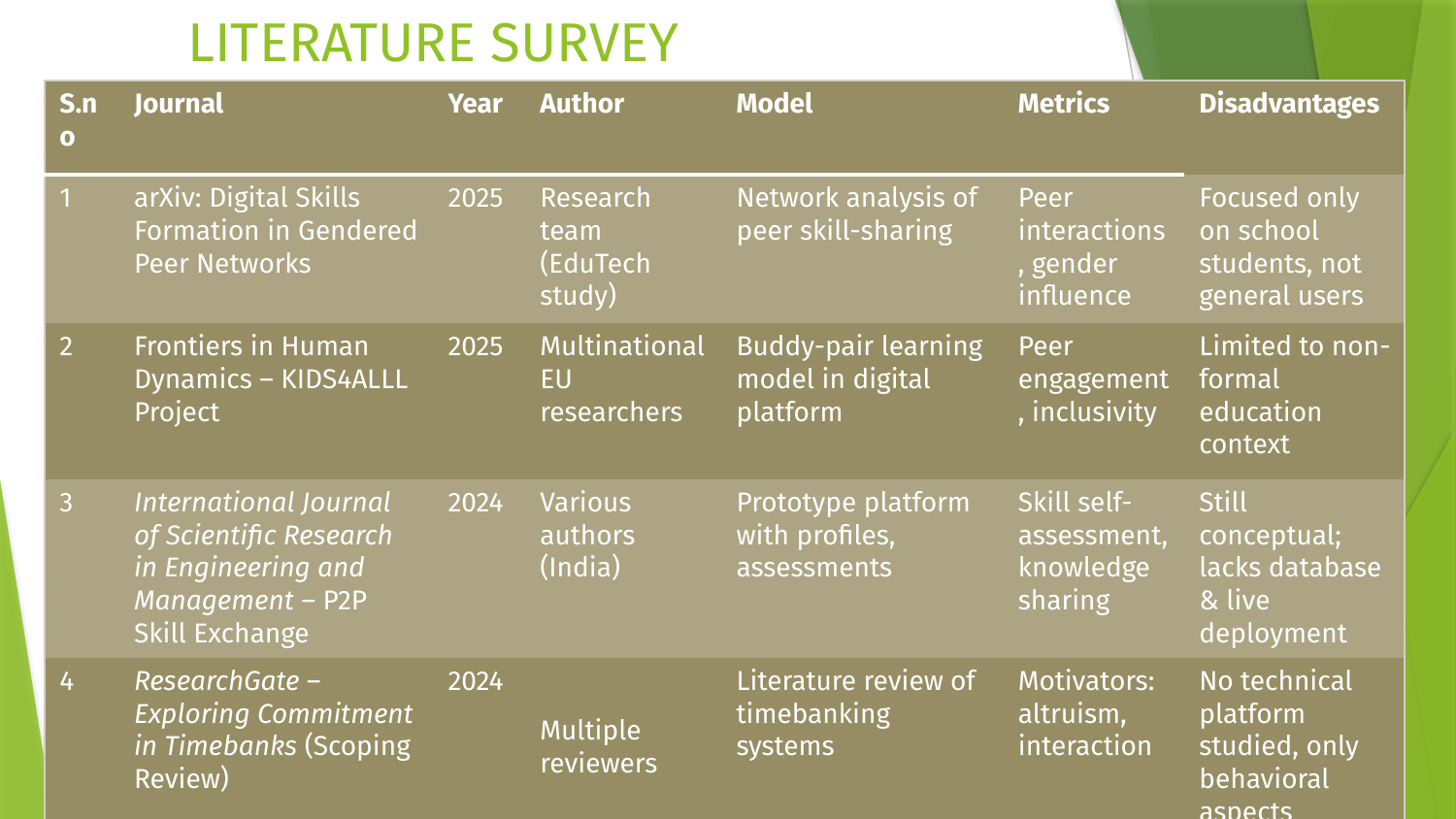

# LITERATURE SURVEY
| S.no | Journal | Year | Author | Model | Metrics | Disadvantages |
| --- | --- | --- | --- | --- | --- | --- |
| 1 | arXiv: Digital Skills Formation in Gendered Peer Networks | 2025 | Research team (EduTech study) | Network analysis of peer skill-sharing | Peer interactions, gender influence | Focused only on school students, not general users |
| 2 | Frontiers in Human Dynamics – KIDS4ALLL Project | 2025 | Multinational EU researchers | Buddy-pair learning model in digital platform | Peer engagement, inclusivity | Limited to non-formal education context |
| 3 | International Journal of Scientific Research in Engineering and Management – P2P Skill Exchange | 2024 | Various authors (India) | Prototype platform with profiles, assessments | Skill self-assessment, knowledge sharing | Still conceptual; lacks database & live deployment |
| 4 | ResearchGate – Exploring Commitment in Timebanks (Scoping Review) | 2024 | Multiple reviewers | Literature review of timebanking systems | Motivators: altruism, interaction | No technical platform studied, only behavioral aspects |